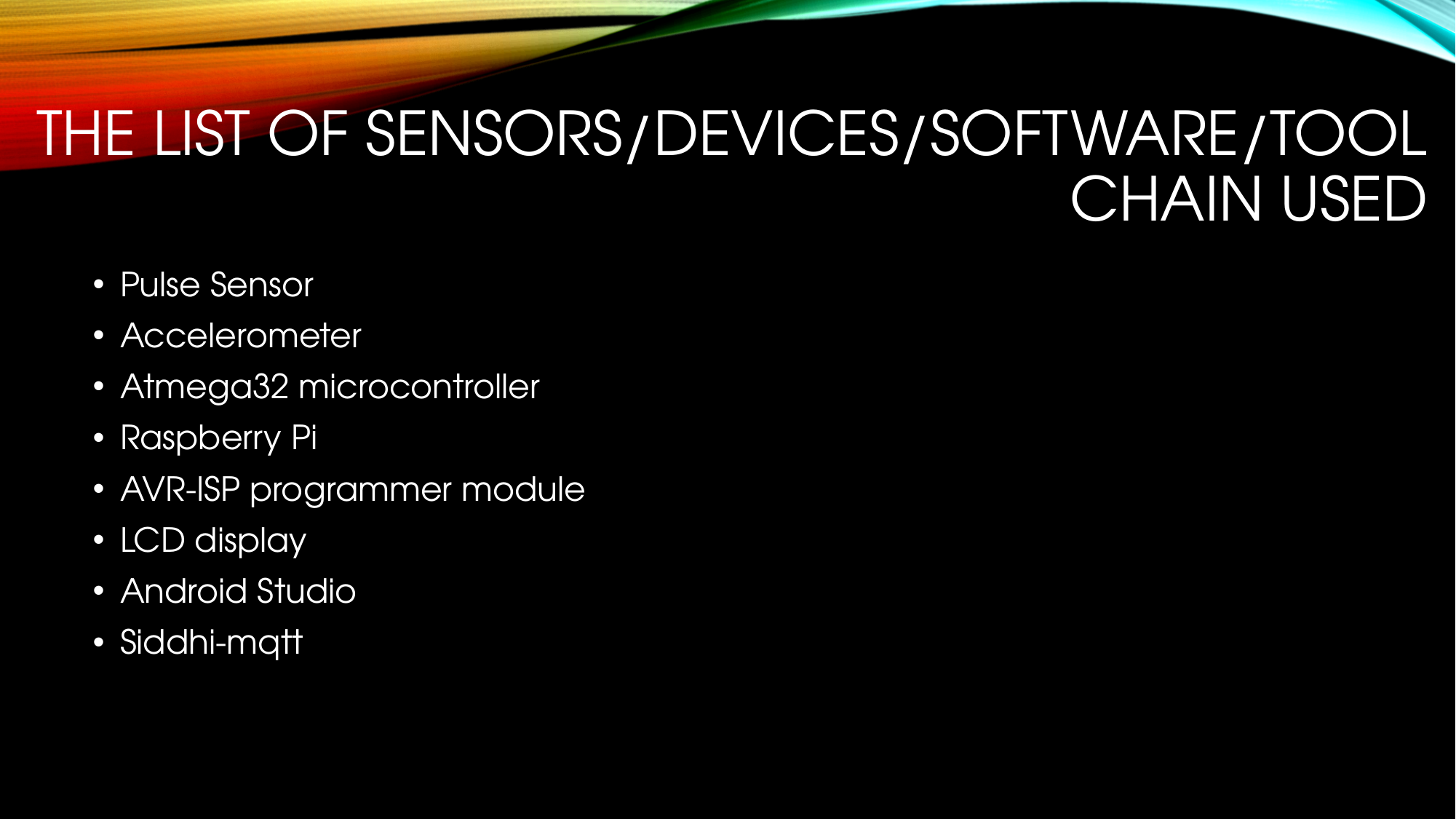

# The list of sensors/devices/software/tool chain used
Pulse Sensor
Accelerometer
Atmega32 microcontroller
Raspberry Pi
AVR-ISP programmer module
LCD display
Android Studio
Siddhi-mqtt